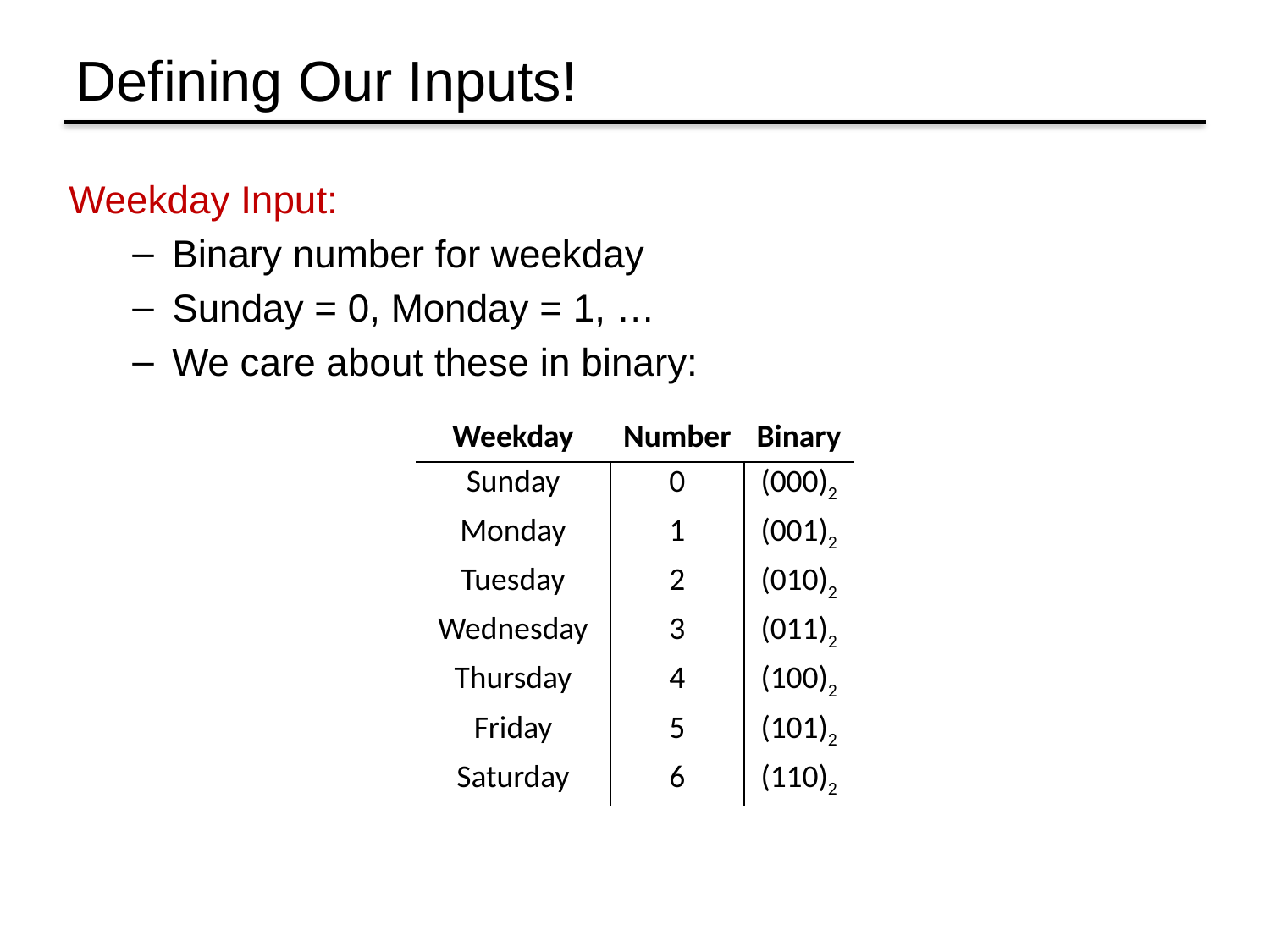

# Defining Our Inputs!
Weekday Input:
Binary number for weekday
Sunday = 0, Monday = 1, …
We care about these in binary:
| Weekday | Number | Binary |
| --- | --- | --- |
| Sunday | 0 | (000)2 |
| Monday | 1 | (001)2 |
| Tuesday | 2 | (010)2 |
| Wednesday | 3 | (011)2 |
| Thursday | 4 | (100)2 |
| Friday | 5 | (101)2 |
| Saturday | 6 | (110)2 |